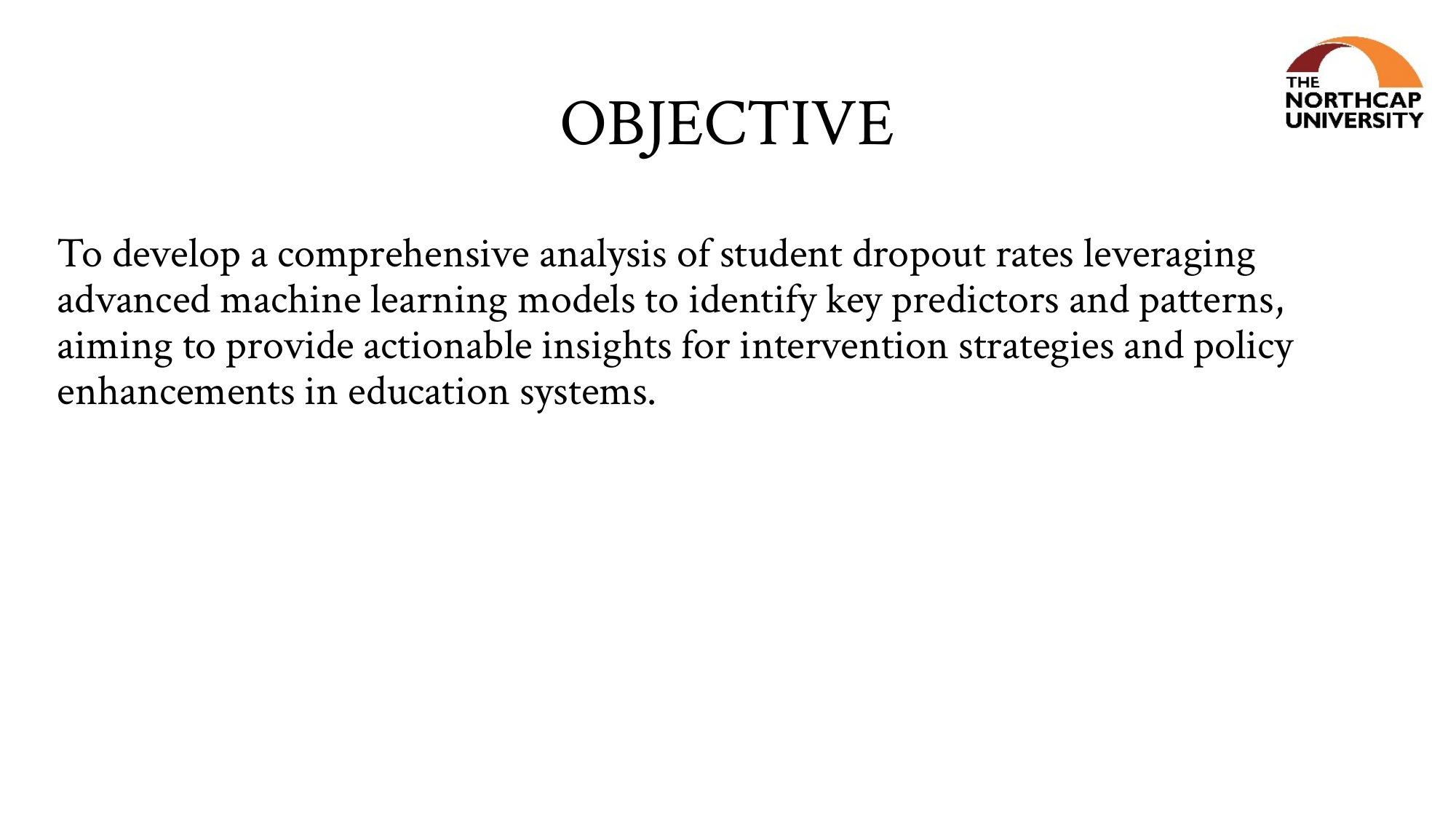

# OBJECTIVE
To develop a comprehensive analysis of student dropout rates leveraging advanced machine learning models to identify key predictors and patterns, aiming to provide actionable insights for intervention strategies and policy enhancements in education systems.